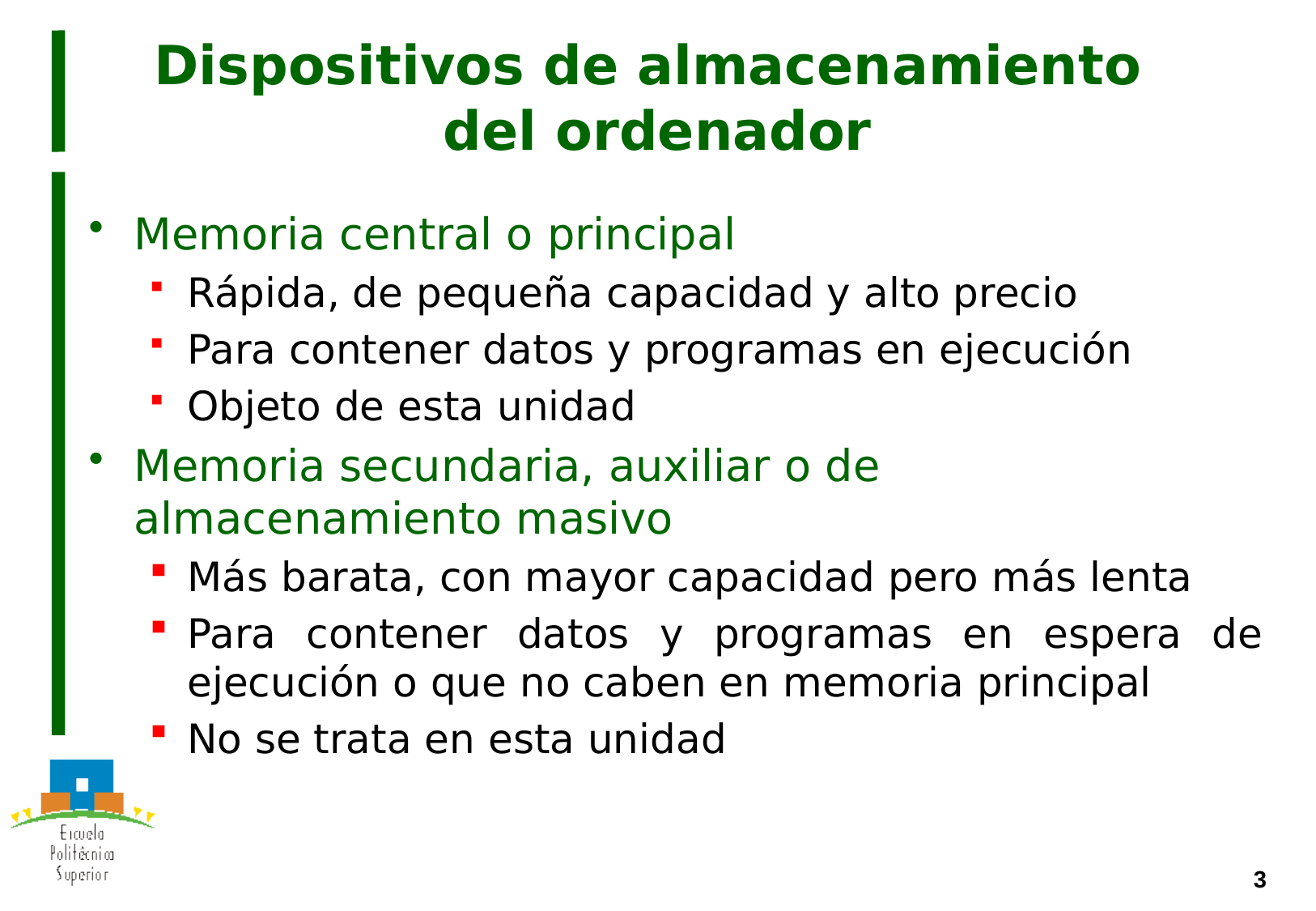

# Dispositivos de almacenamiento del ordenador
Memoria central o principal
Rápida, de pequeña capacidad y alto precio
Para contener datos y programas en ejecución
Objeto de esta unidad
Memoria secundaria, auxiliar o de almacenamiento masivo
Más barata, con mayor capacidad pero más lenta
Para contener datos y programas en espera de ejecución o que no caben en memoria principal
No se trata en esta unidad